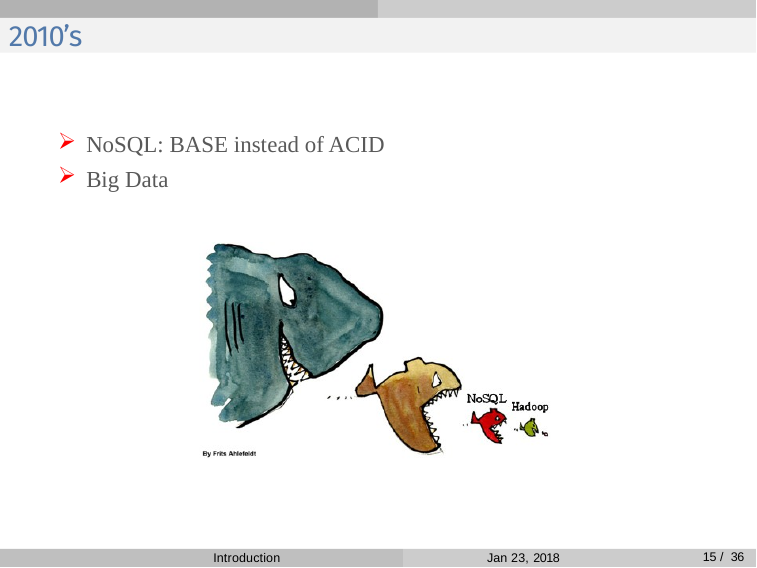

2010’s
NoSQL: BASE instead of ACID
Big Data

15 / 36
Introduction
Jan 23, 2018